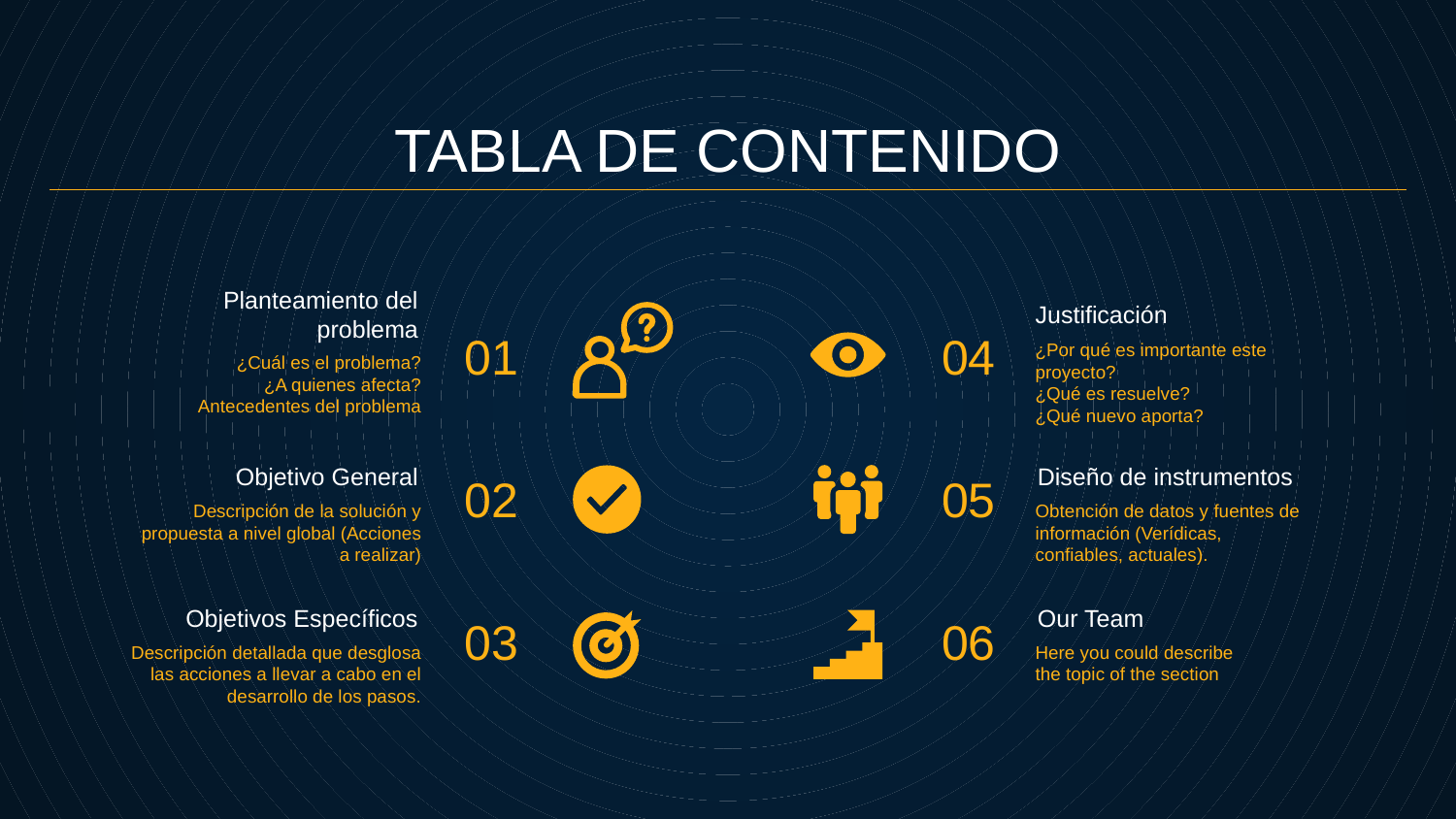

# TABLA DE CONTENIDO

01
04
Justificación

¿Cuál es el problema?
¿A quienes afecta?
Antecedentes del problema
¿Por qué es importante este proyecto?
¿Qué es resuelve?
¿Qué nuevo aporta?
Planteamiento del problema

02
05

Objetivo General
Diseño de instrumentos
Descripción de la solución y propuesta a nivel global (Acciones a realizar)
Obtención de datos y fuentes de información (Verídicas, confiables, actuales).
03
06

Objetivos Específicos
Our Team
Descripción detallada que desglosa las acciones a llevar a cabo en el desarrollo de los pasos.
Here you could describe
the topic of the section